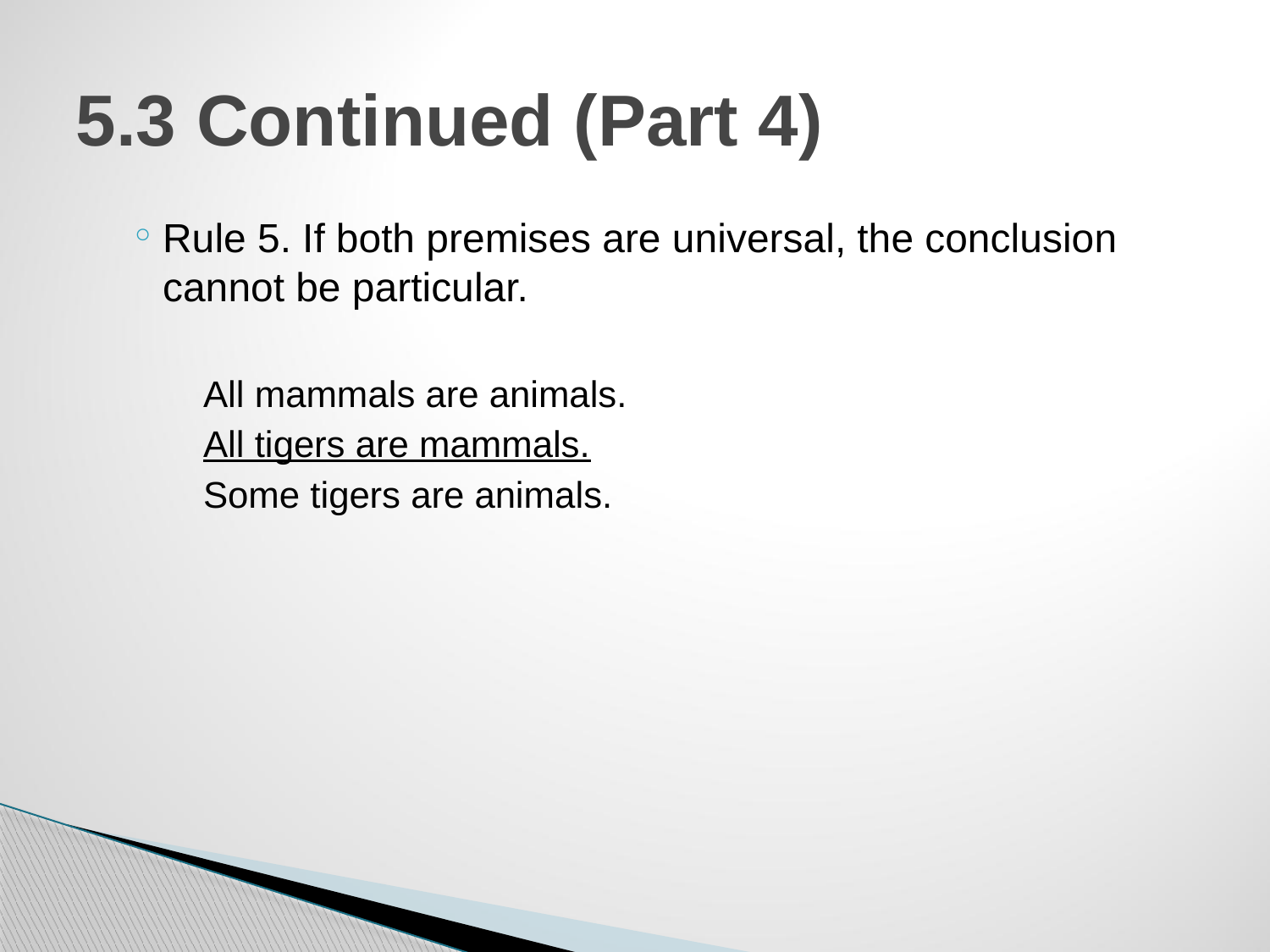

# 5.3 Continued (Part 4)
Rule 5. If both premises are universal, the conclusion cannot be particular.

All mammals are animals.
All tigers are mammals.
Some tigers are animals.